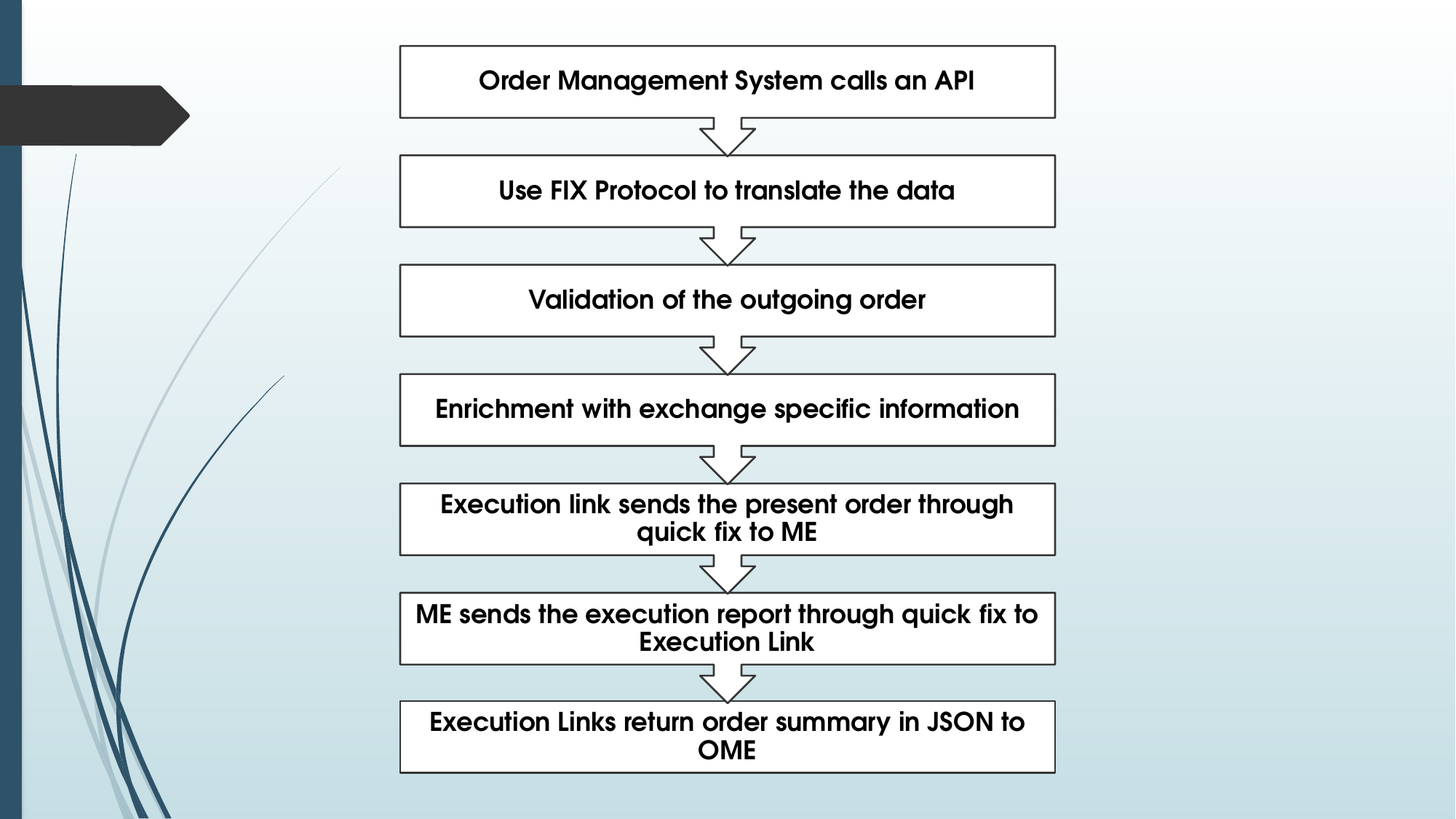

Order Management System calls an API

Use FIX Protocol to translate the data

Validation of the outgoing order

Enrichment with exchange specific information

Execution link sends the present order through quick fix to ME

ME sends the execution report through quick fix to Execution Link

Execution Links return order summary in JSON to OME